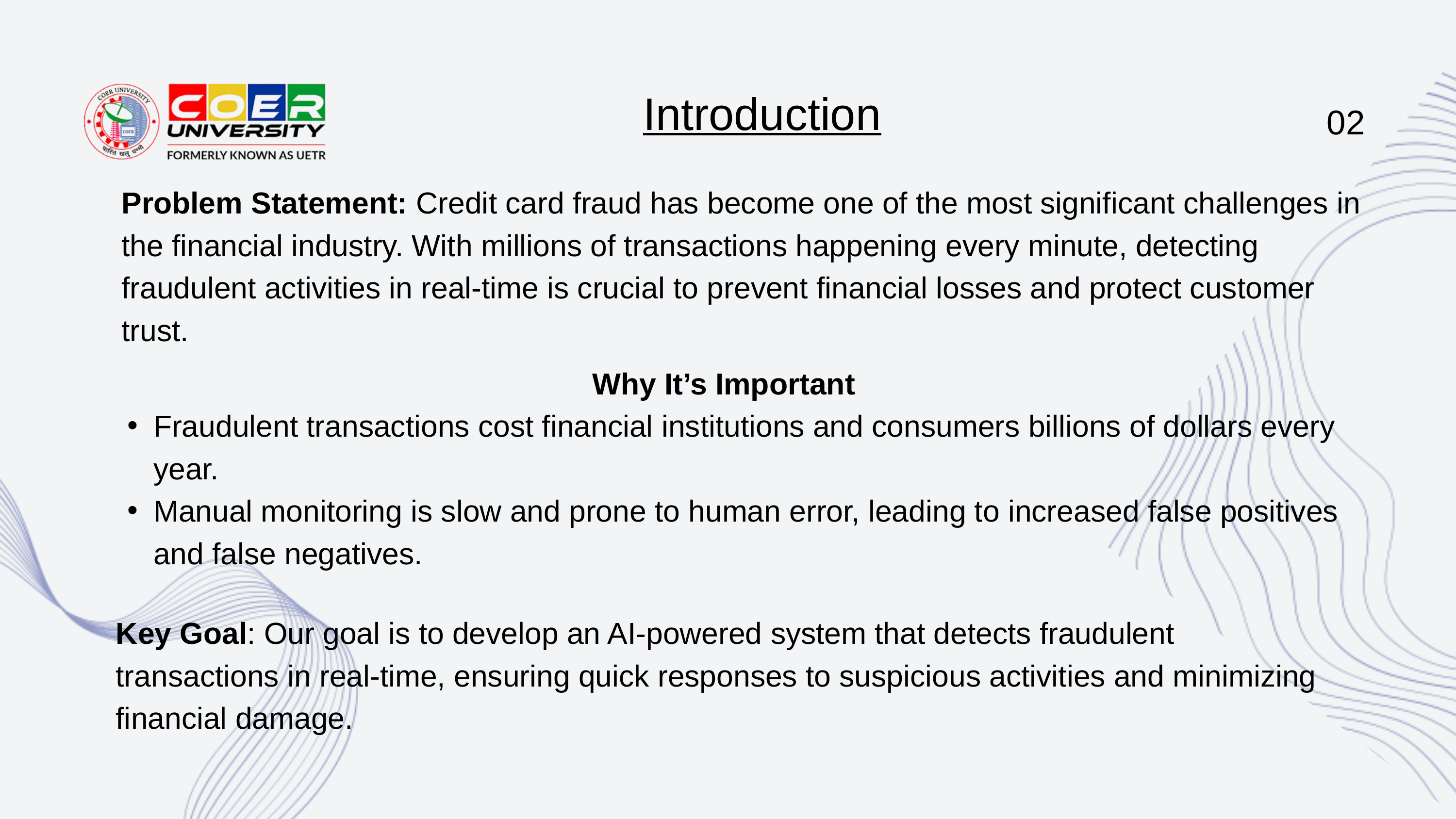

Introduction

02

Problem Statement: Credit card fraud has become one of the most significant challenges in the financial industry. With millions of transactions happening every minute, detecting fraudulent activities in real-time is crucial to prevent financial losses and protect customer trust.

Why It’s Important
Fraudulent transactions cost financial institutions and consumers billions of dollars every year.
Manual monitoring is slow and prone to human error, leading to increased false positives and false negatives.

Key Goal: Our goal is to develop an AI-powered system that detects fraudulent transactions in real-time, ensuring quick responses to suspicious activities and minimizing financial damage.